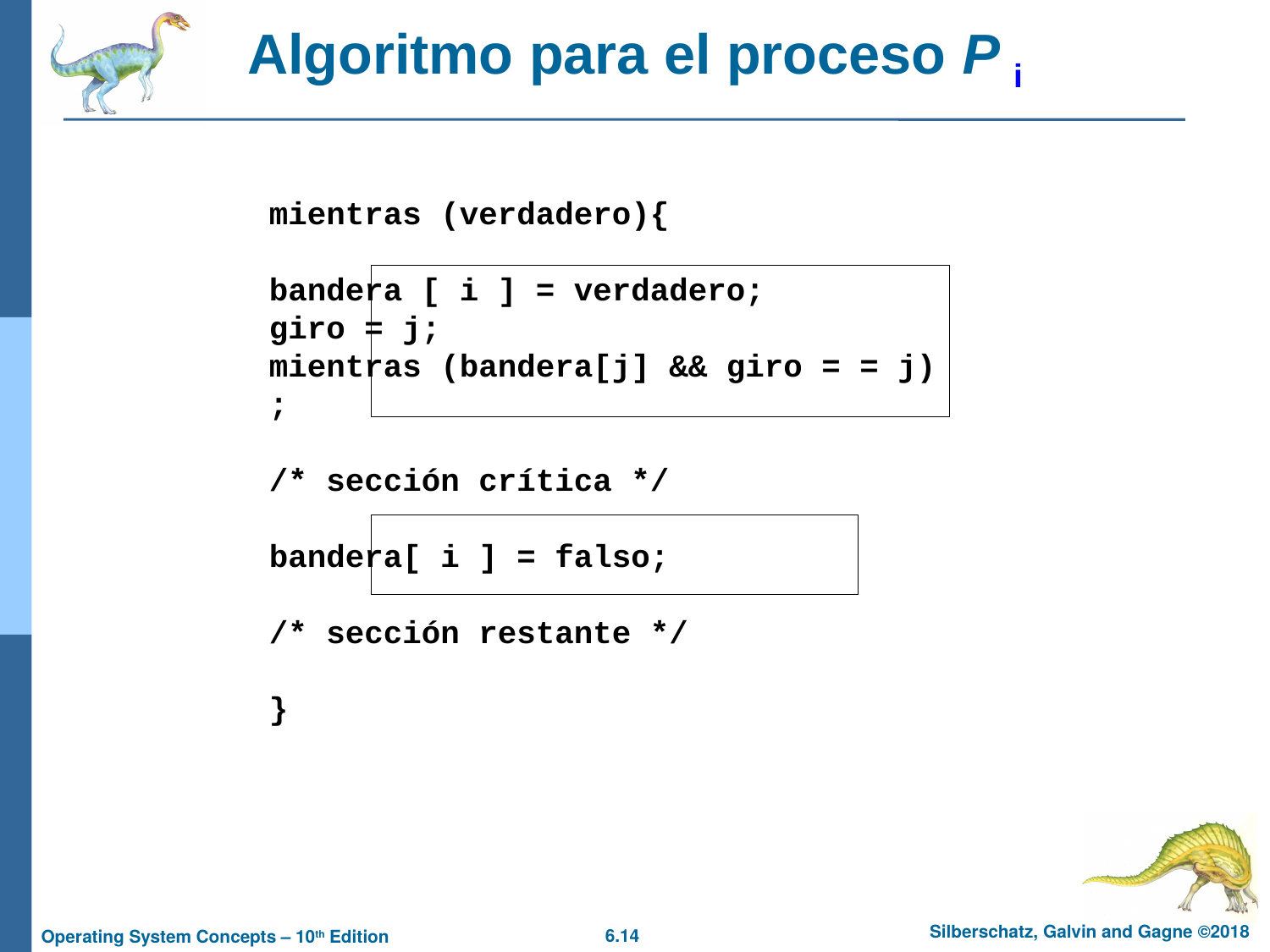

# Algoritmo para el proceso P i
mientras (verdadero){

bandera [ i ] = verdadero;
giro = j;
mientras (bandera[j] && giro = = j)
;

/* sección crítica */

bandera[ i ] = falso;

/* sección restante */

}